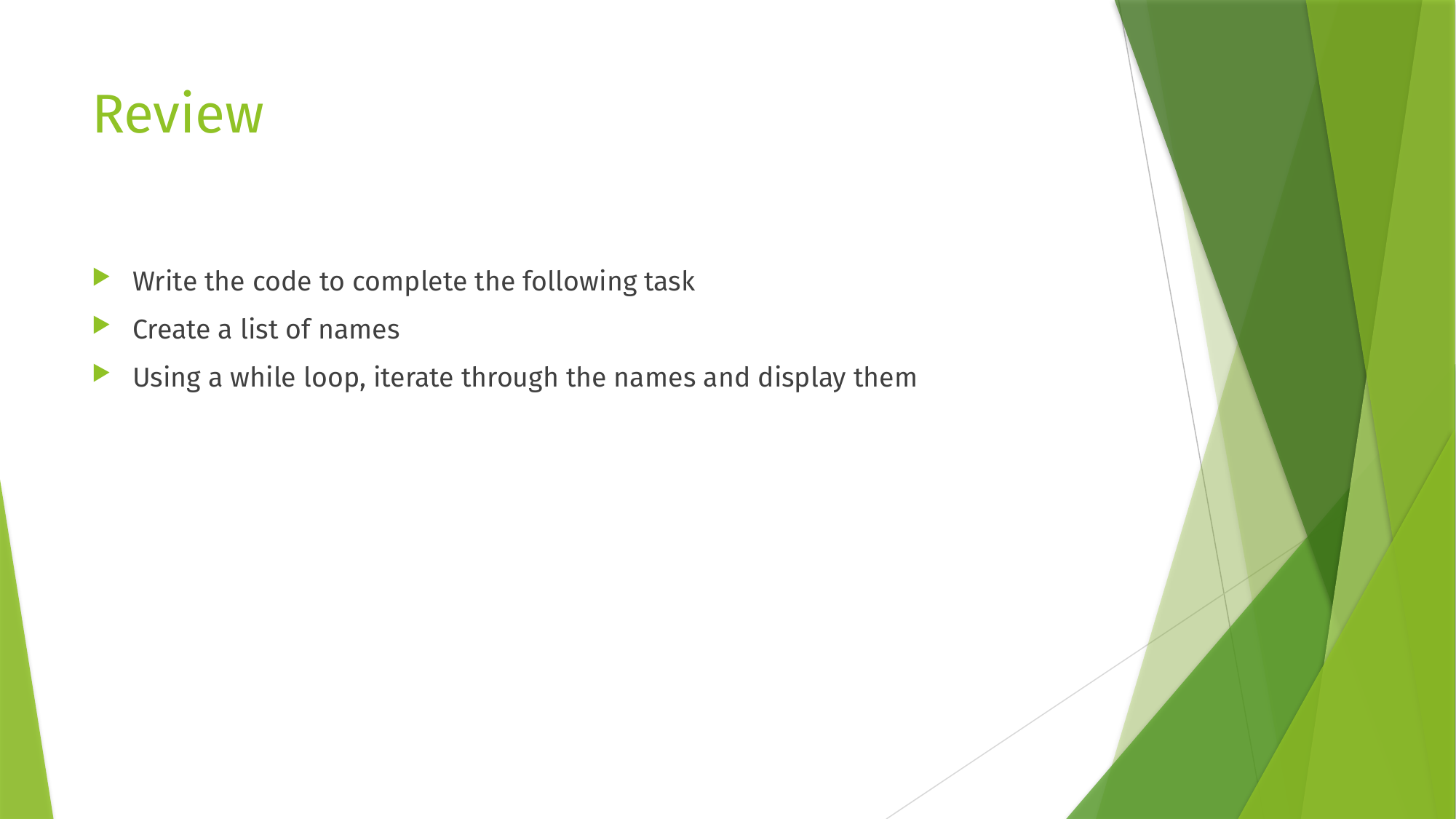

# Review
Write the code to complete the following task
Create a list of names
Using a while loop, iterate through the names and display them